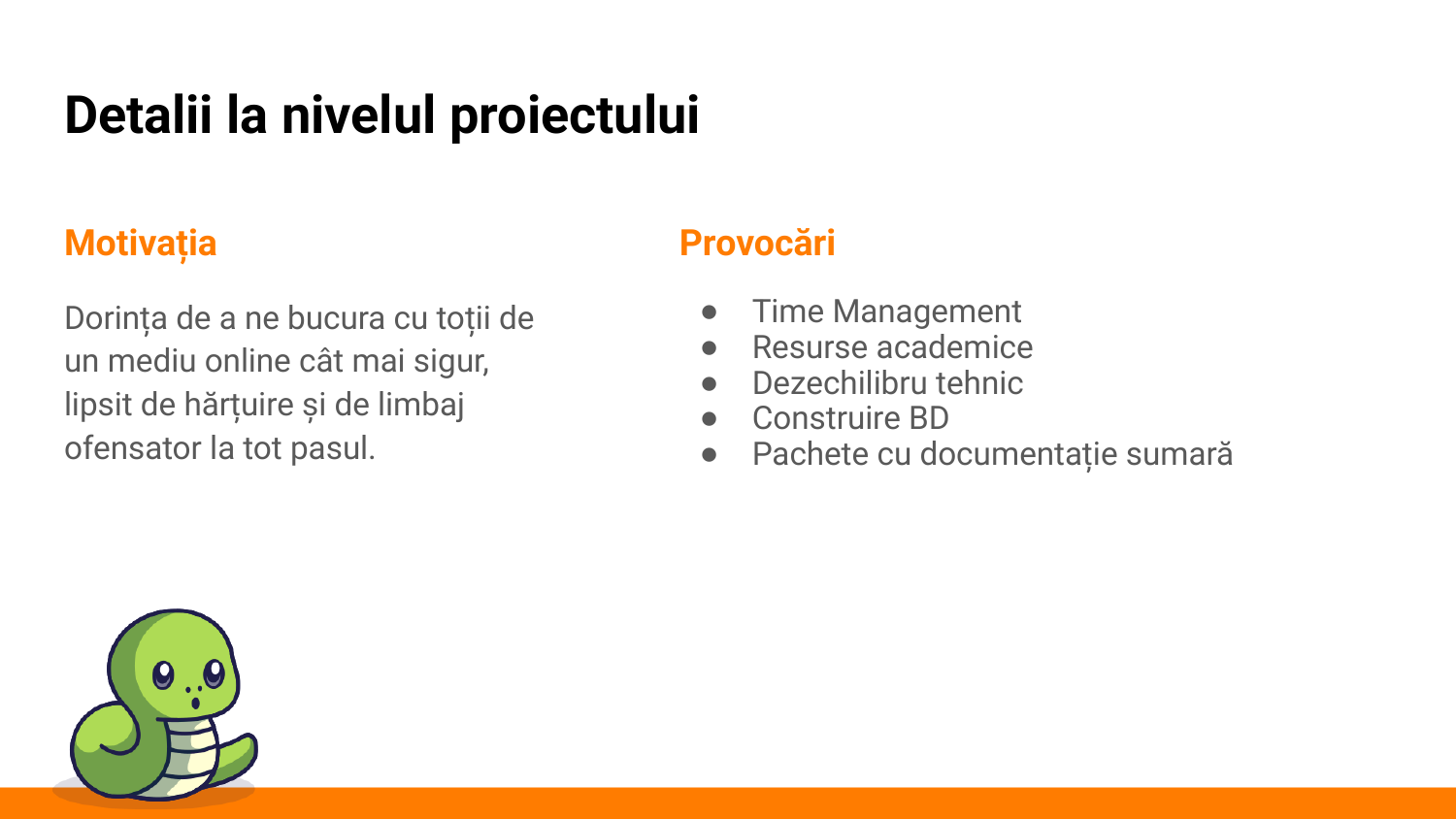

# Detalii la nivelul proiectului
Motivația
Provocări
Dorința de a ne bucura cu toții de un mediu online cât mai sigur, lipsit de hărțuire și de limbaj ofensator la tot pasul.
Time Management
Resurse academice
Dezechilibru tehnic
Construire BD
Pachete cu documentație sumară